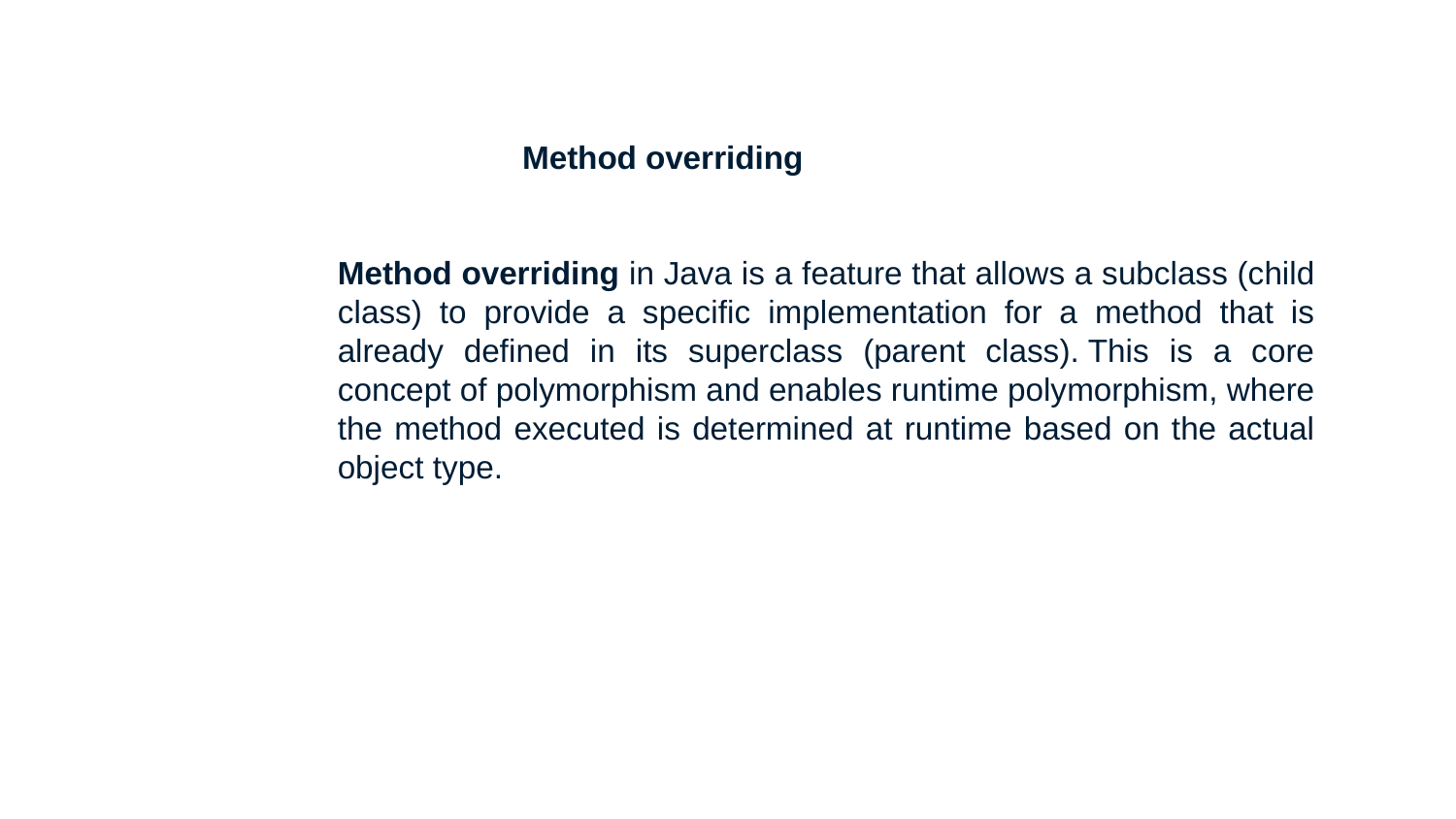

Method overriding
Method overriding in Java is a feature that allows a subclass (child class) to provide a specific implementation for a method that is already defined in its superclass (parent class). This is a core concept of polymorphism and enables runtime polymorphism, where the method executed is determined at runtime based on the actual object type.